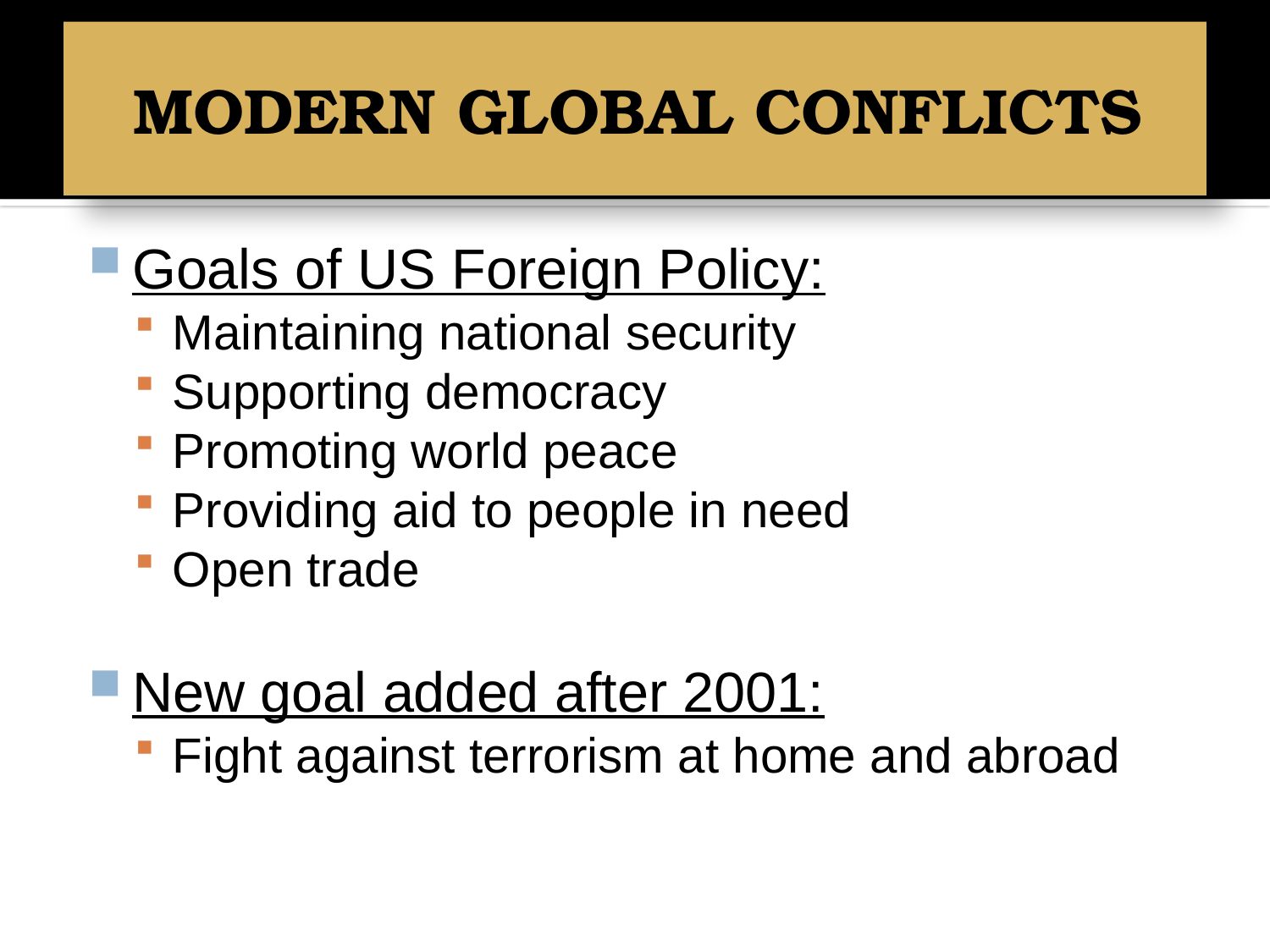

# MODERN GLOBAL CONFLICTS
Goals of US Foreign Policy:
Maintaining national security
Supporting democracy
Promoting world peace
Providing aid to people in need
Open trade

New goal added after 2001:
Fight against terrorism at home and abroad